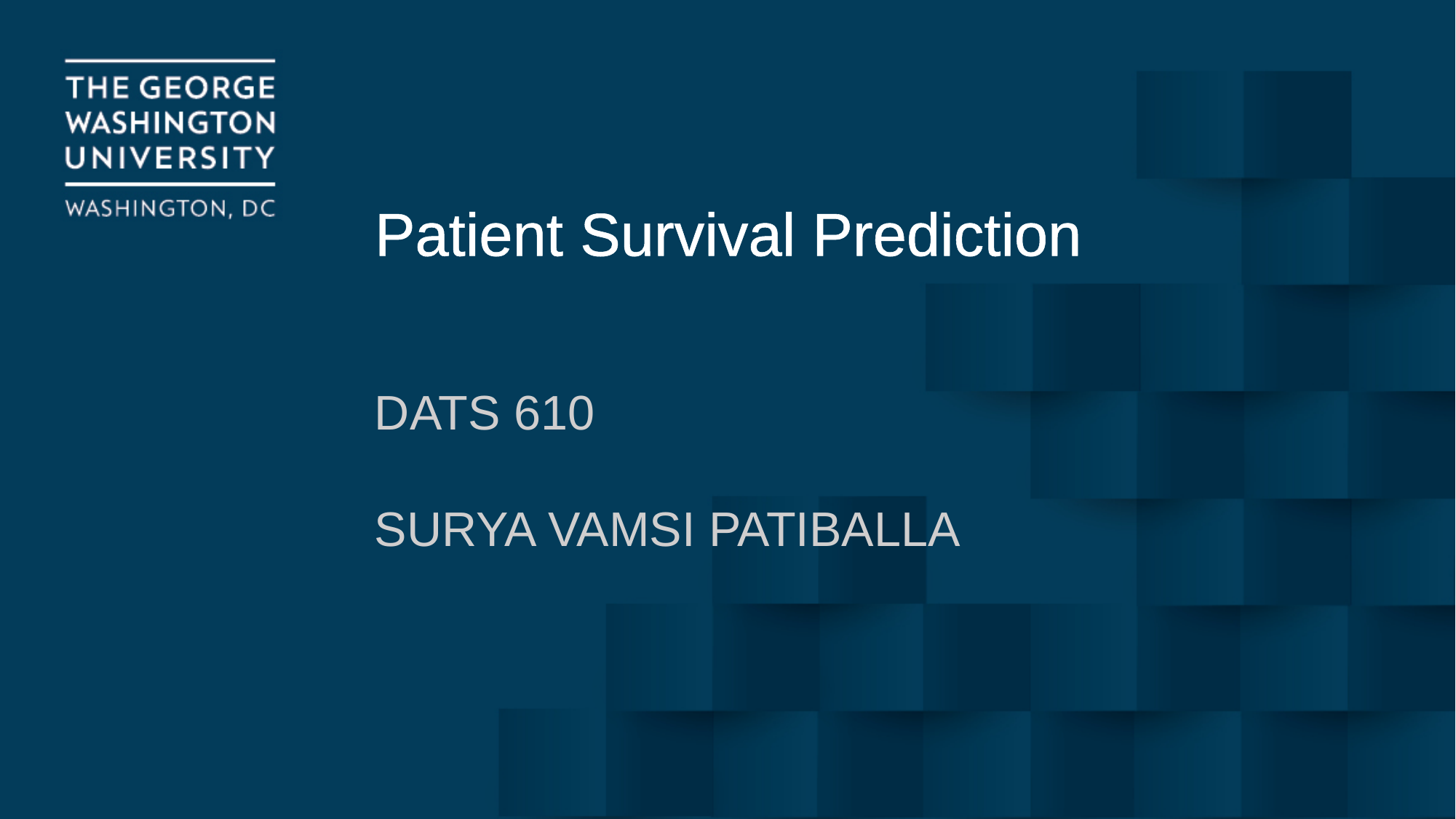

# Patient Survival Prediction

DATS 610

SURYA VAMSI PATIBALLA